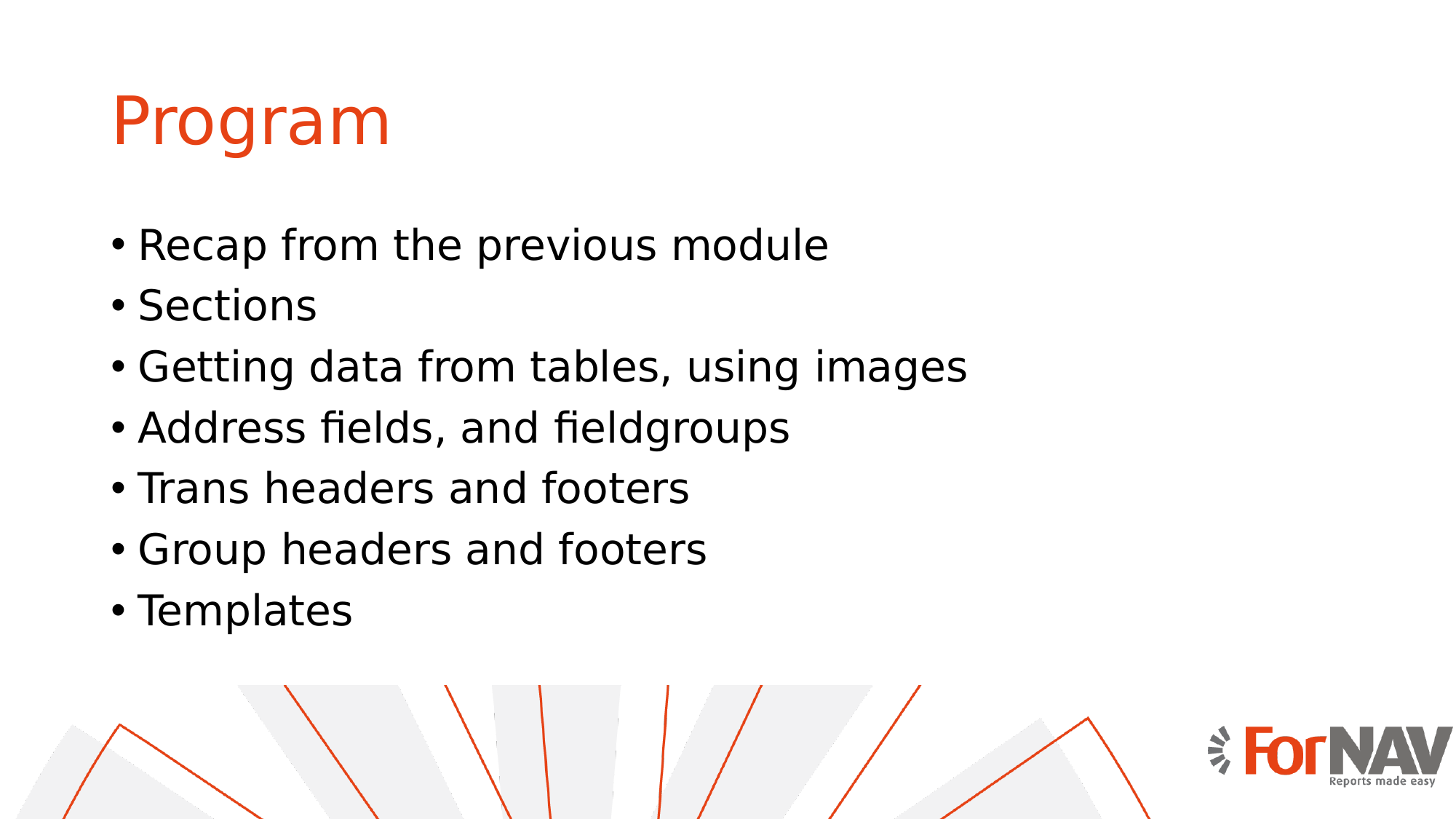

# Program
Recap from the previous module
Sections
Getting data from tables, using images
Address fields, and fieldgroups
Trans headers and footers
Group headers and footers
Templates